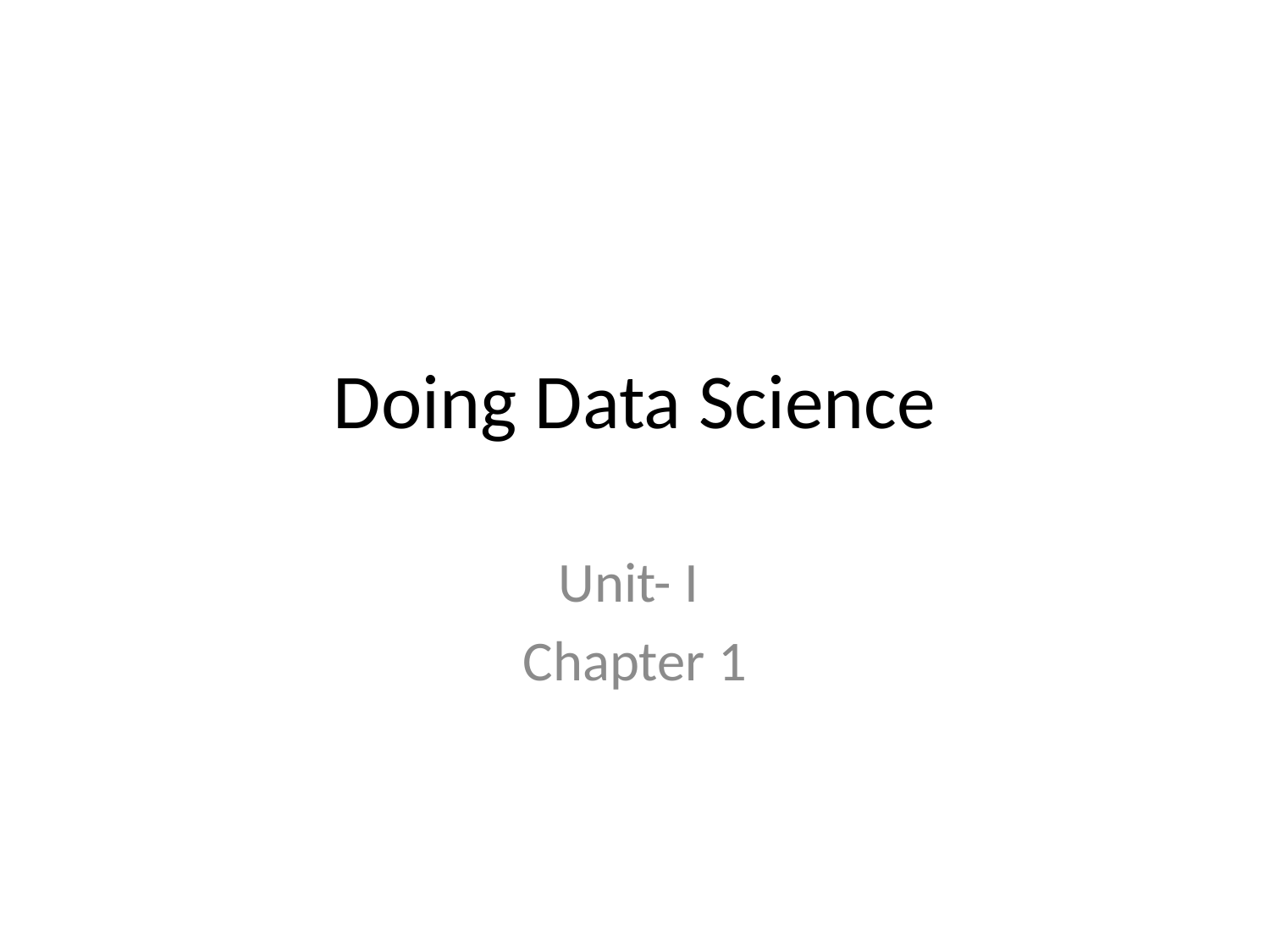

Doing Data Science
Unit- I
Chapter 1